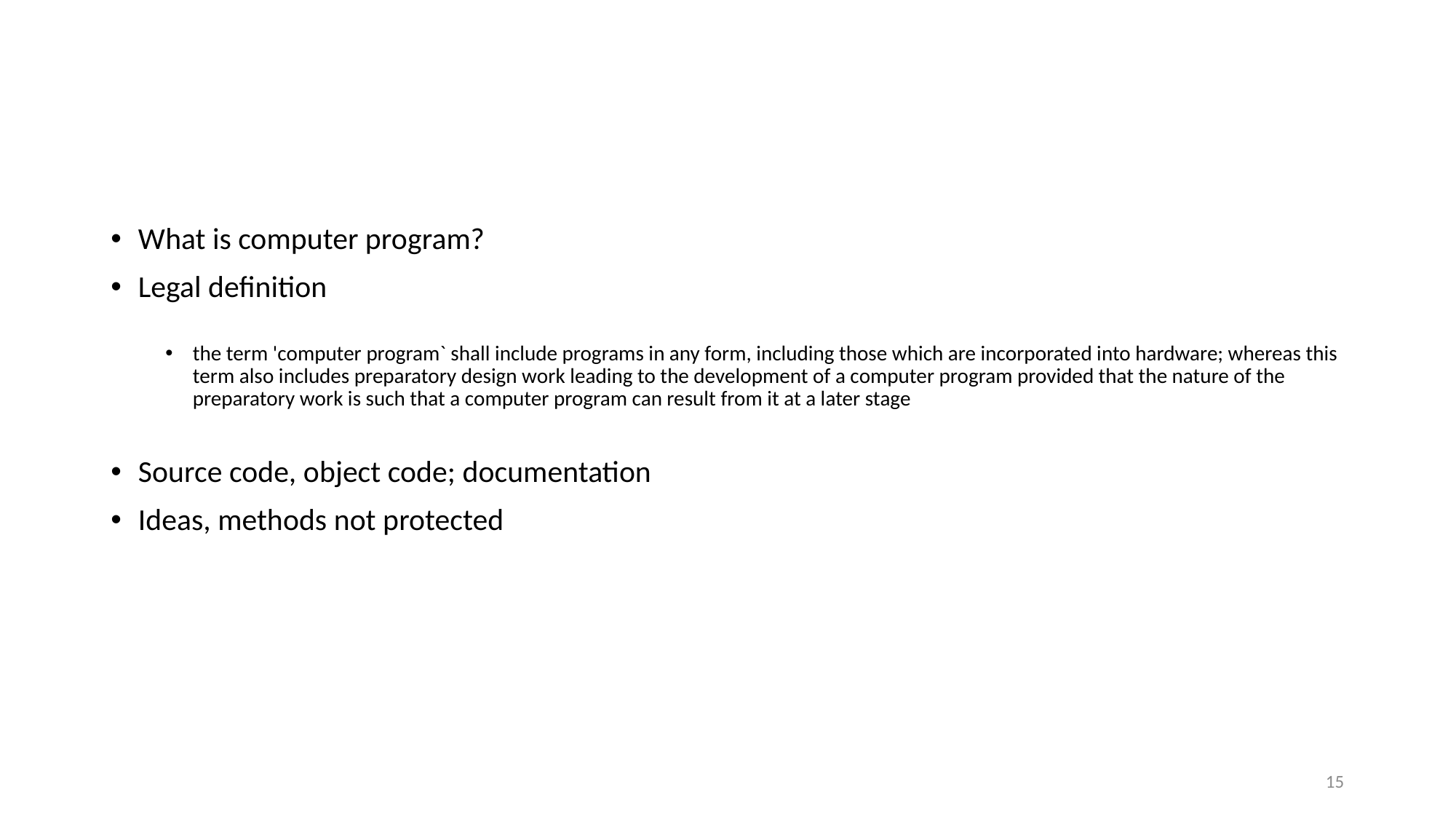

#
What is computer program?
Legal definition

the term 'computer program` shall include programs in any form, including those which are incorporated into hardware; whereas this term also includes preparatory design work leading to the development of a computer program provided that the nature of the preparatory work is such that a computer program can result from it at a later stage

Source code, object code; documentation
Ideas, methods not protected

15